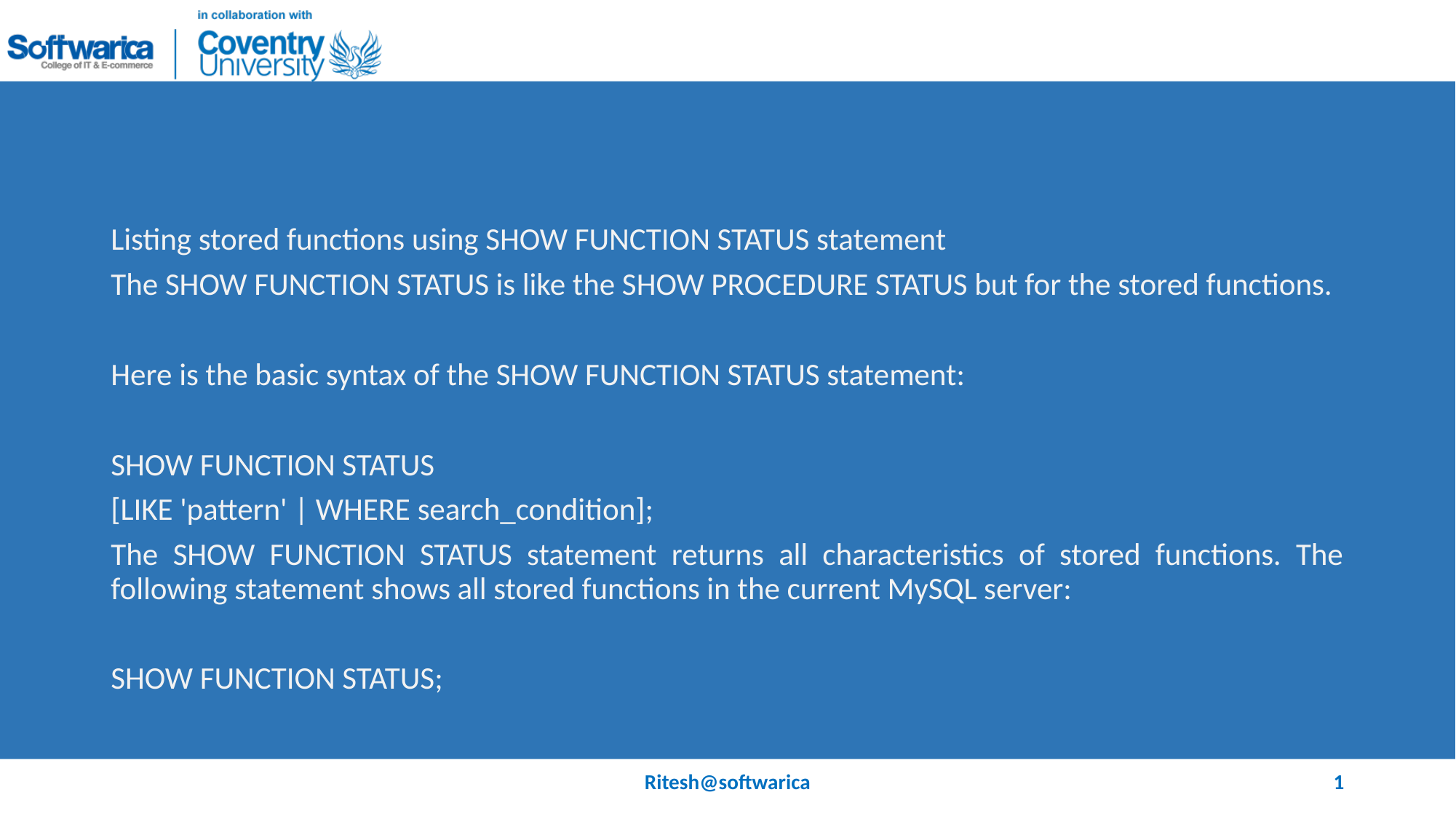

#
Listing stored functions using SHOW FUNCTION STATUS statement
The SHOW FUNCTION STATUS is like the SHOW PROCEDURE STATUS but for the stored functions.

Here is the basic syntax of the SHOW FUNCTION STATUS statement:

SHOW FUNCTION STATUS
[LIKE 'pattern' | WHERE search_condition];
The SHOW FUNCTION STATUS statement returns all characteristics of stored functions. The following statement shows all stored functions in the current MySQL server:

SHOW FUNCTION STATUS;
Ritesh@softwarica
1